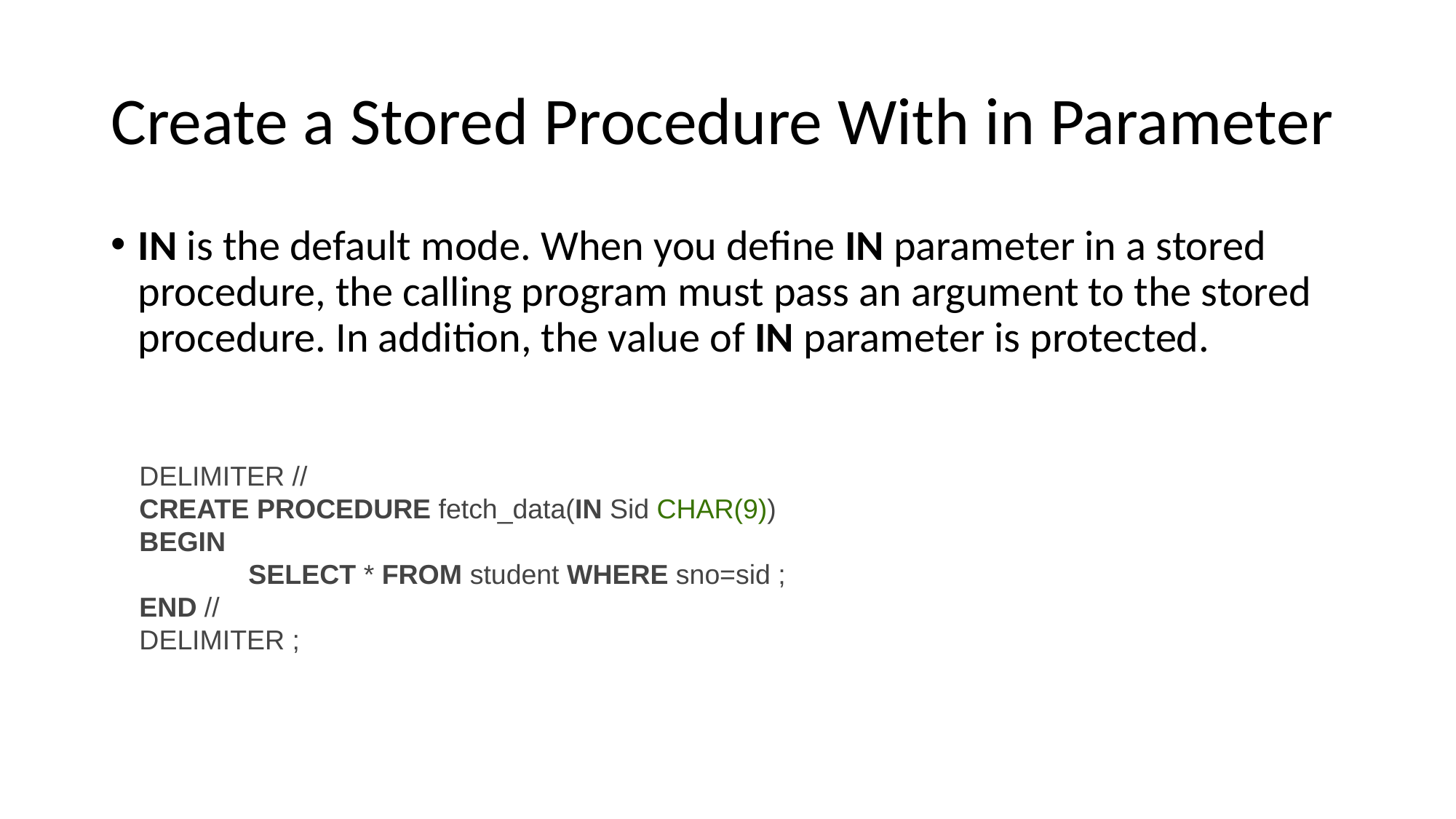

# Create a Stored Procedure With in Parameter
IN is the default mode. When you define IN parameter in a stored procedure, the calling program must pass an argument to the stored procedure. In addition, the value of IN parameter is protected.
DELIMITER //
CREATE PROCEDURE fetch_data(IN Sid CHAR(9))
BEGIN
	SELECT * FROM student WHERE sno=sid ;
END //
DELIMITER ;